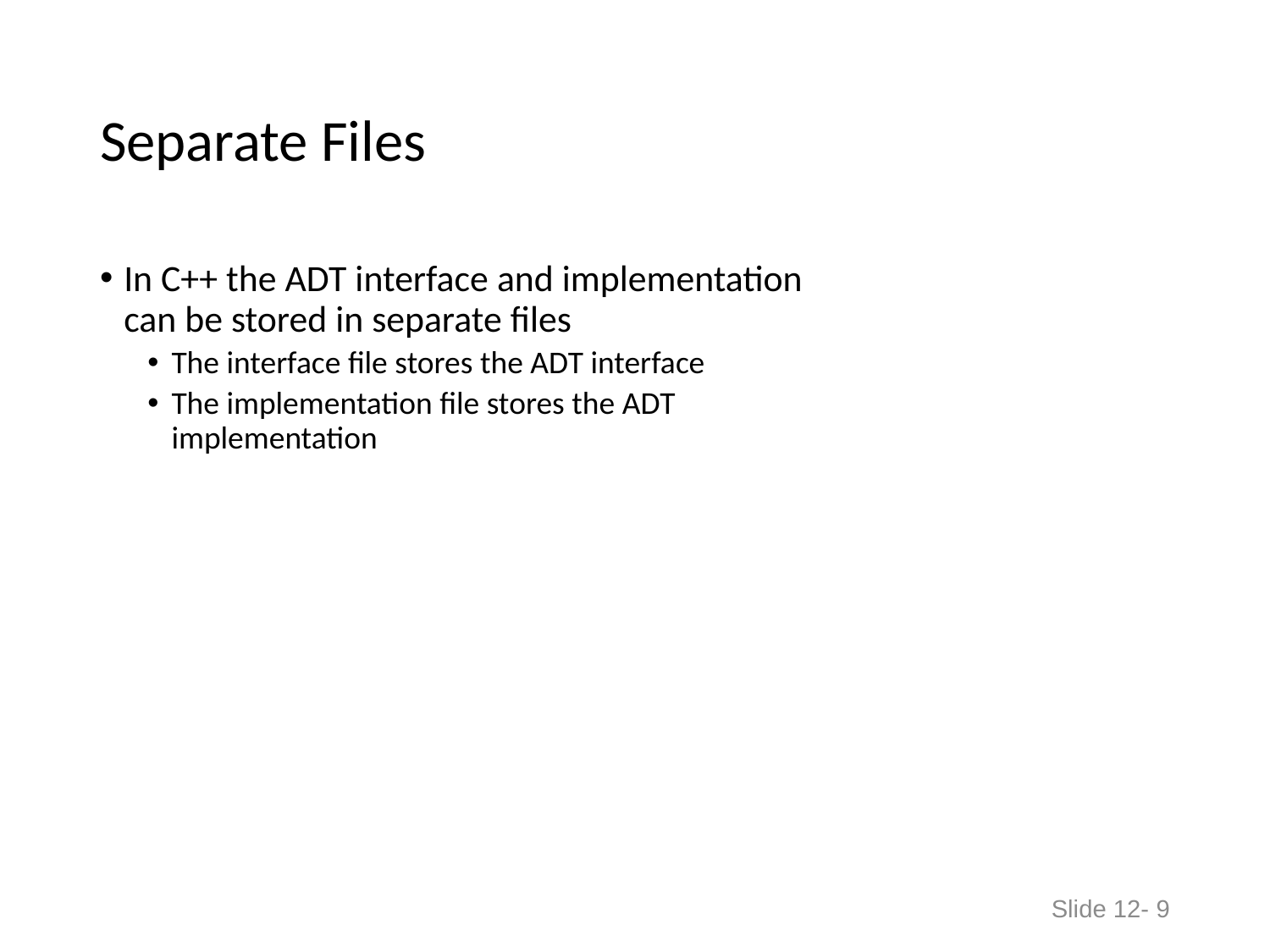

# Separate Files
In C++ the ADT interface and implementation
can be stored in separate files
The interface file stores the ADT interface
The implementation file stores the ADT
implementation

Slide 12- 9